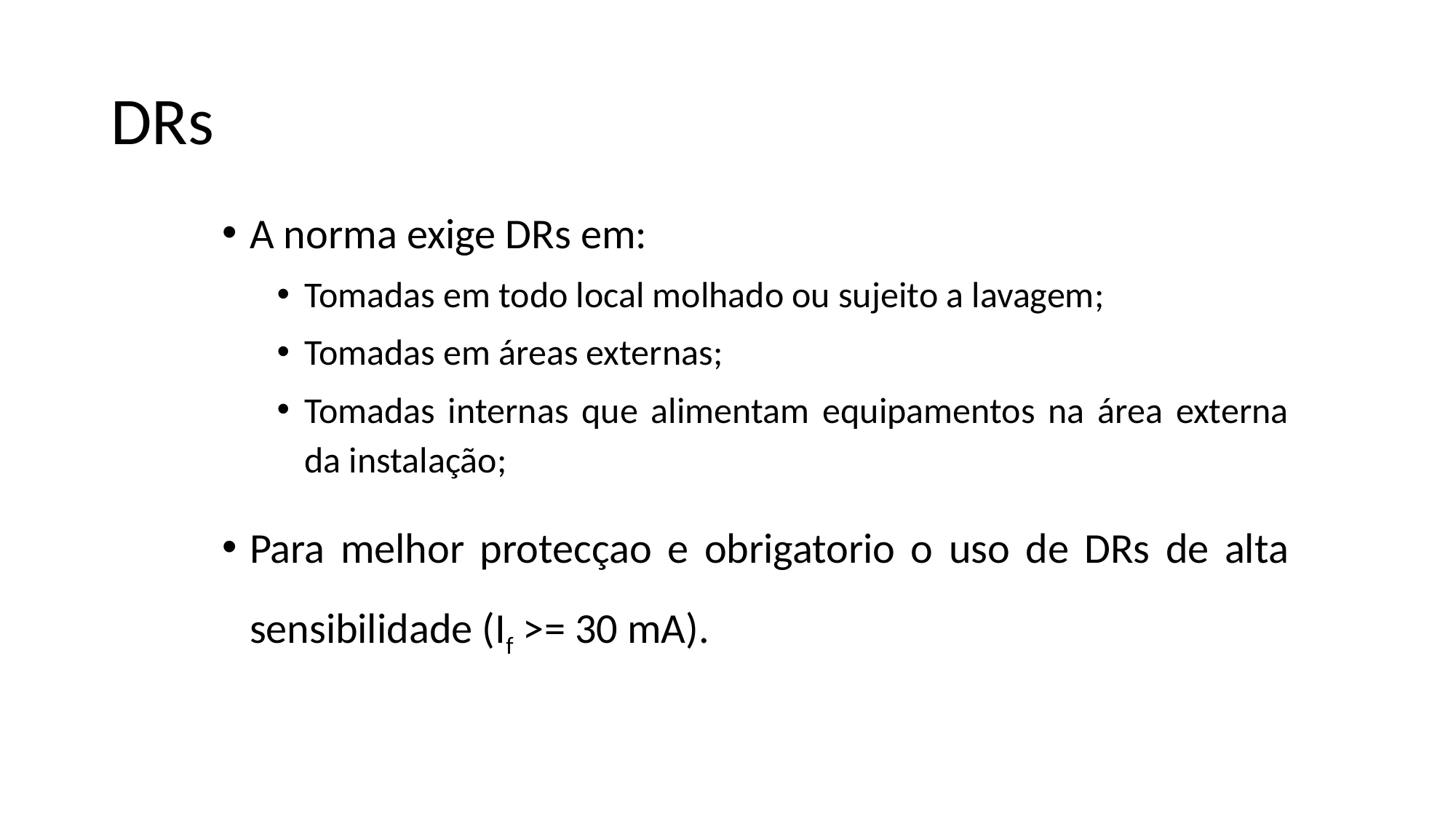

# DRs
A norma exige DRs em:
Tomadas em todo local molhado ou sujeito a lavagem;
Tomadas em áreas externas;
Tomadas internas que alimentam equipamentos na área externa da instalação;
Para melhor protecçao e obrigatorio o uso de DRs de alta sensibilidade (If >= 30 mA).